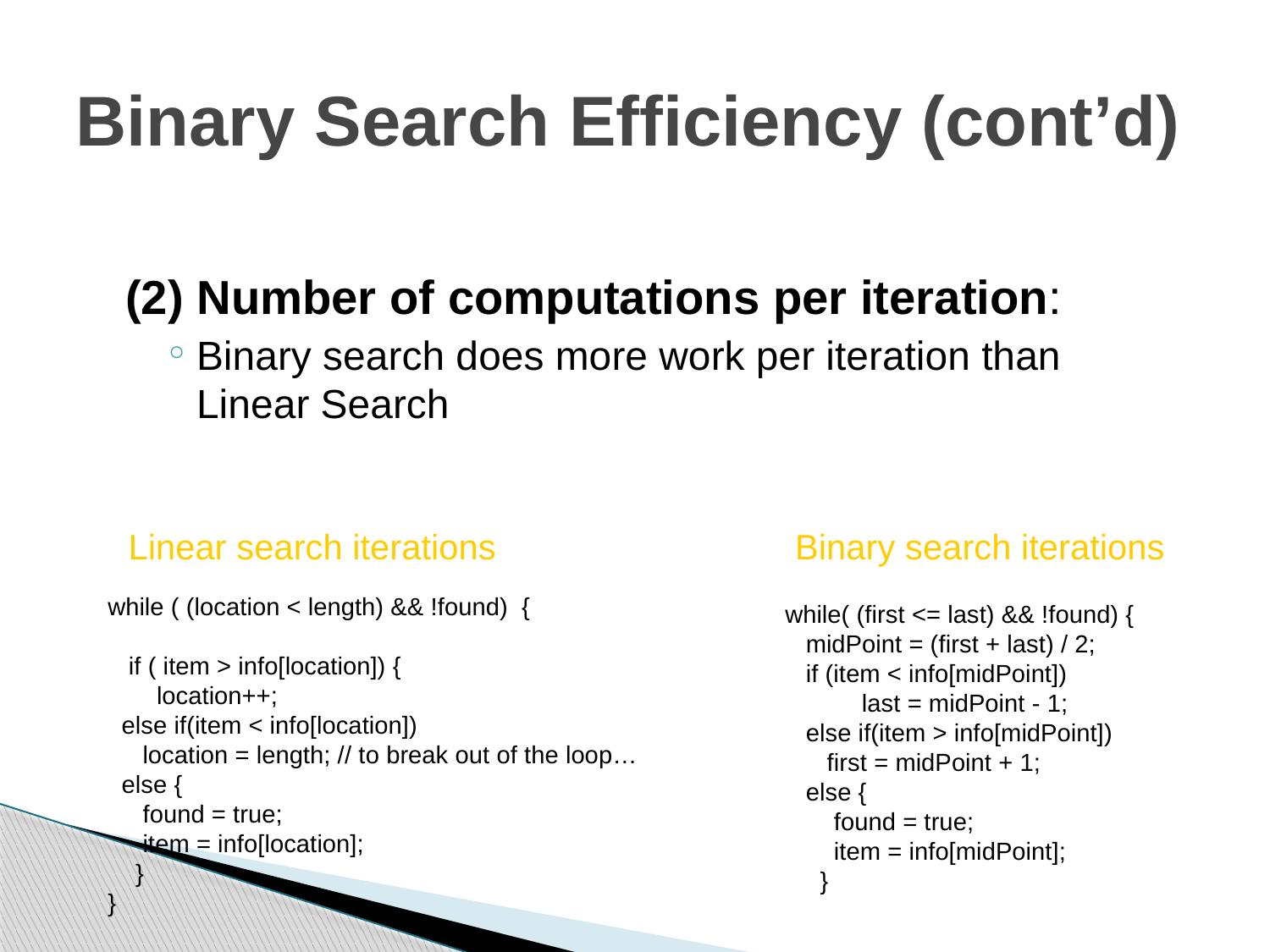

# Binary Search Efficiency (cont’d)
(2) Number of computations per iteration:
Binary search does more work per iteration than Linear Search

Linear search iterations
Binary search iterations
while ( (location < length) && !found)  {

   if ( item > info[location]) {
       location++;
  else if(item < info[location])
     location = length; // to break out of the loop…
  else {
     found = true;
     item = info[location];
    }
}
while( (first <= last) && !found) {
   midPoint = (first + last) / 2;
   if (item < info[midPoint])
           last = midPoint - 1;
   else if(item > info[midPoint])
      first = midPoint + 1;
   else {
       found = true;
       item = info[midPoint];
     }